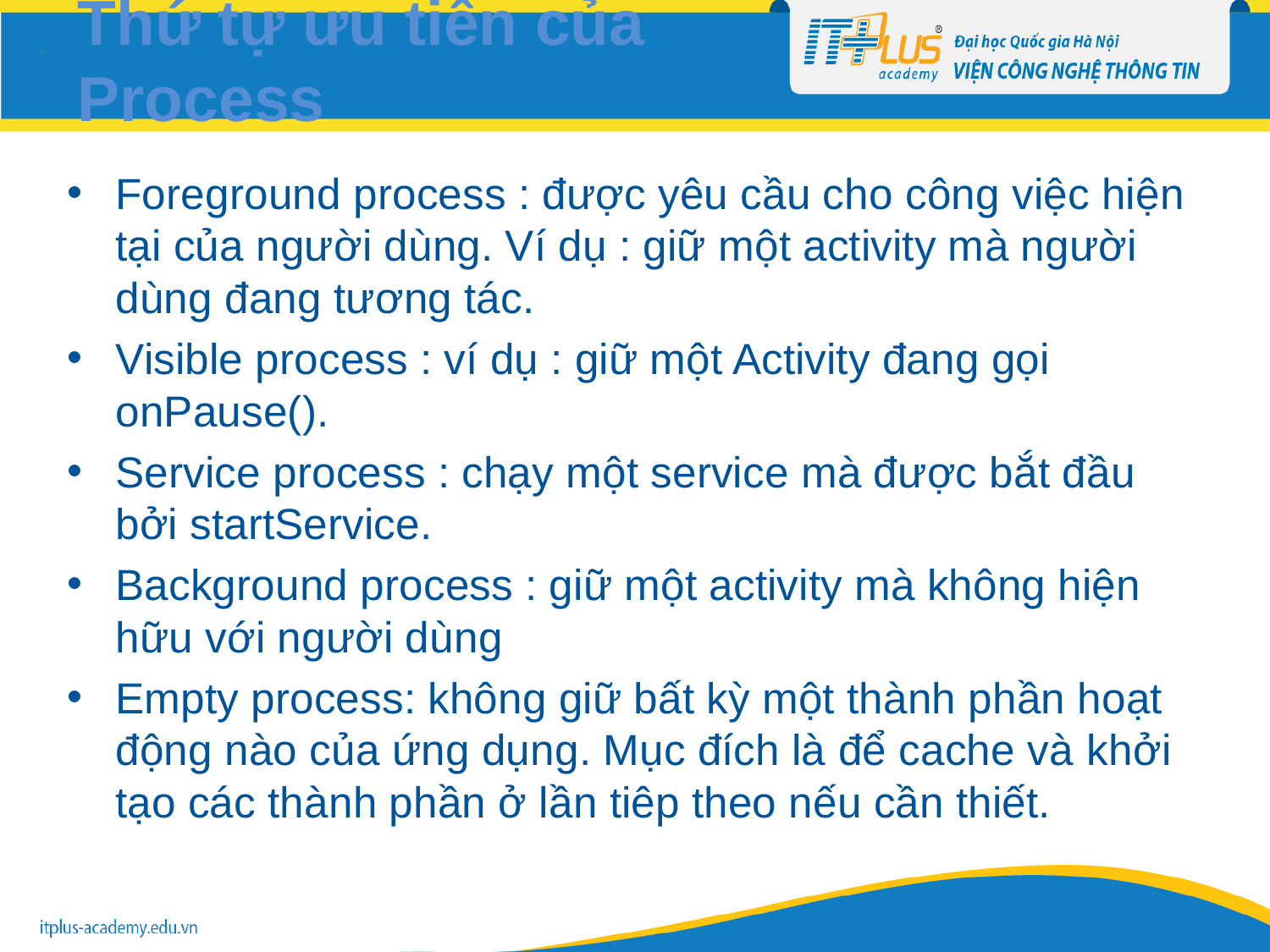

# Thứ tự ưu tiên của Process
Foreground process : được yêu cầu cho công việc hiện tại của người dùng. Ví dụ : giữ một activity mà người dùng đang tương tác.
Visible process : ví dụ : giữ một Activity đang gọi onPause().
Service process : chạy một service mà được bắt đầu bởi startService.
Background process : giữ một activity mà không hiện hữu với người dùng
Empty process: không giữ bất kỳ một thành phần hoạt động nào của ứng dụng. Mục đích là để cache và 	khởi tạo các thành phần ở lần tiêp theo nếu cần thiết.